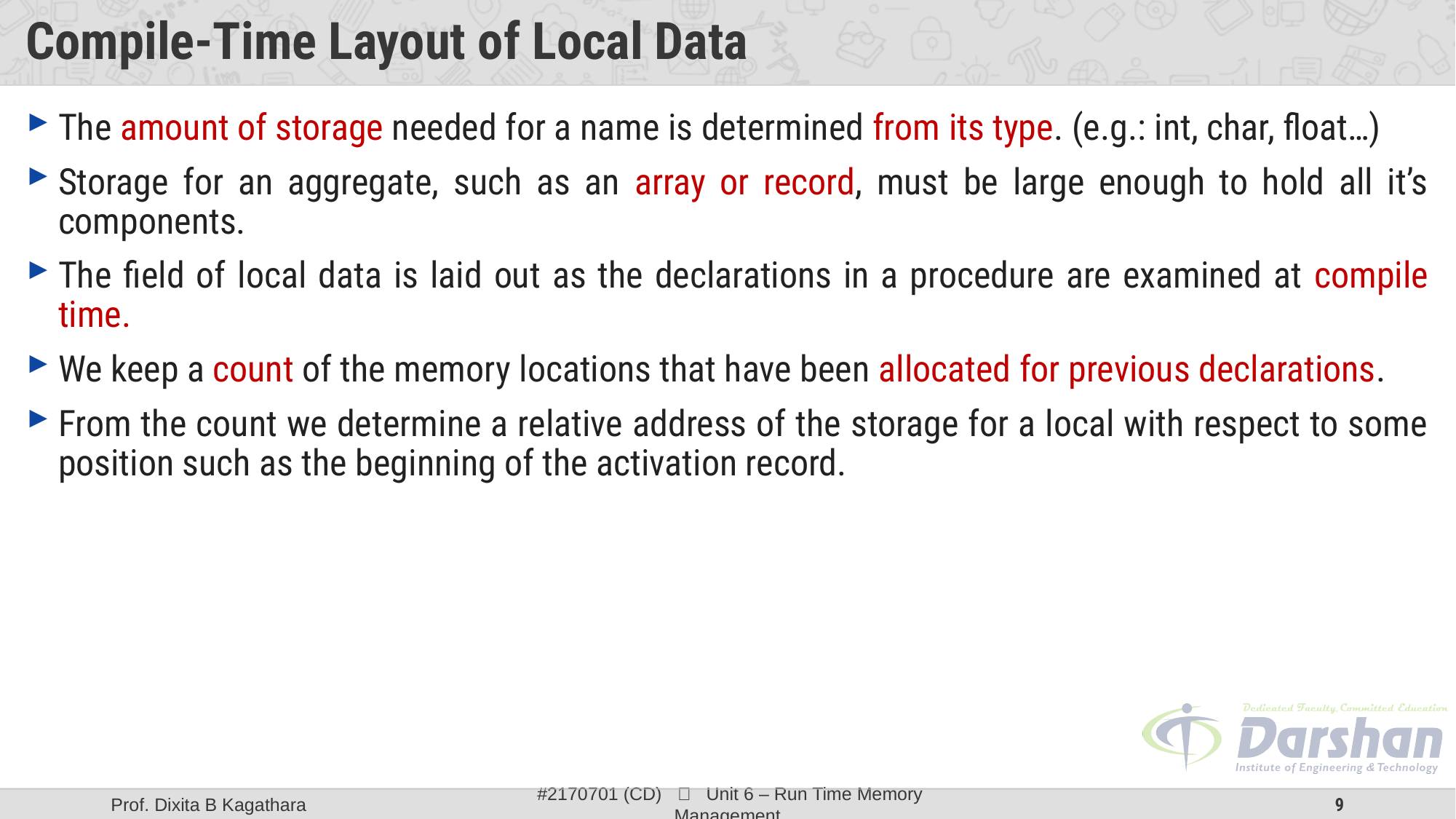

# Compile-Time Layout of Local Data
The amount of storage needed for a name is determined from its type. (e.g.: int, char, float…)
Storage for an aggregate, such as an array or record, must be large enough to hold all it’s components.
The field of local data is laid out as the declarations in a procedure are examined at compile time.
We keep a count of the memory locations that have been allocated for previous declarations.
From the count we determine a relative address of the storage for a local with respect to some position such as the beginning of the activation record.